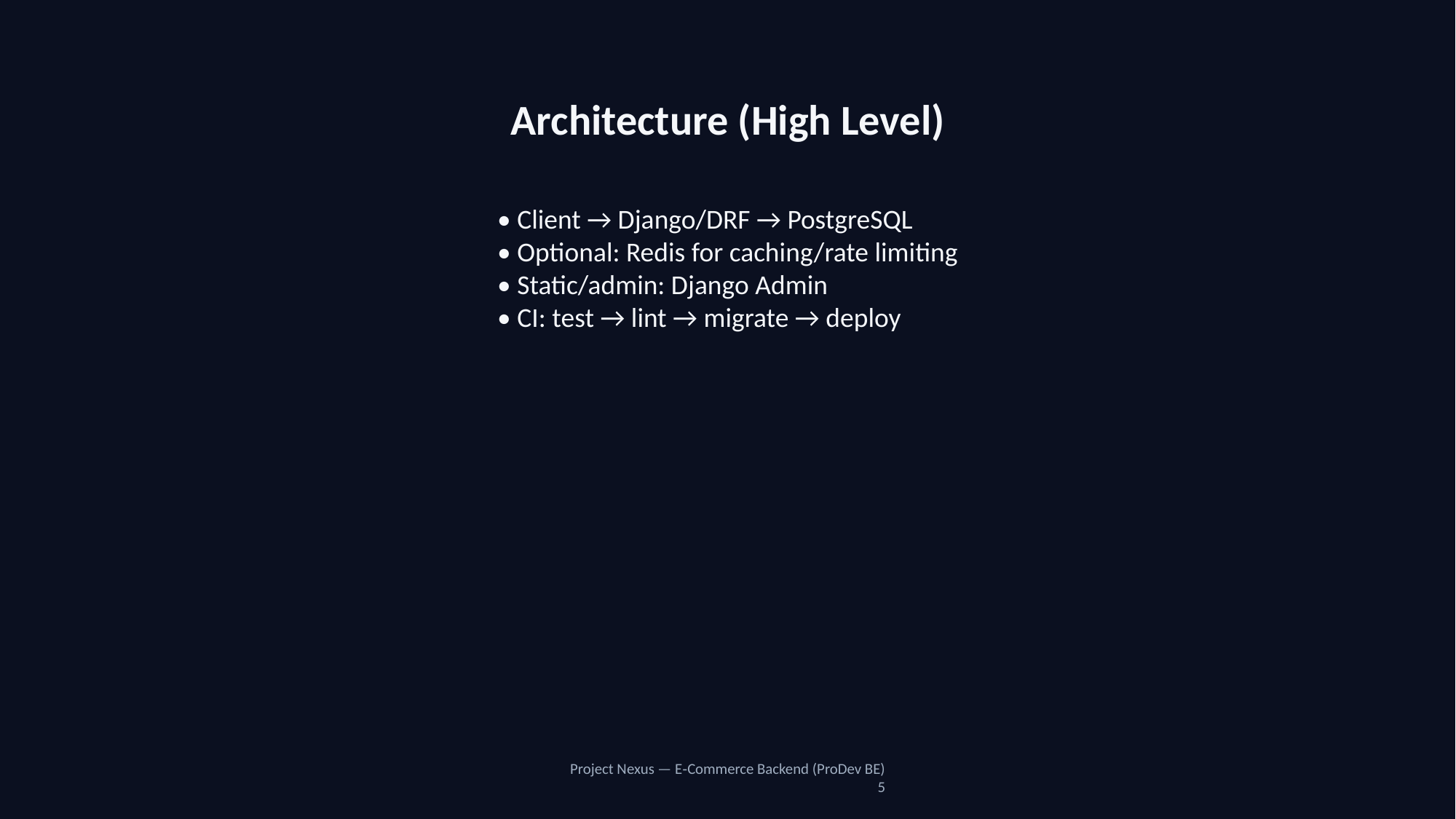

Architecture (High Level)
• Client → Django/DRF → PostgreSQL
• Optional: Redis for caching/rate limiting
• Static/admin: Django Admin
• CI: test → lint → migrate → deploy
Project Nexus — E‑Commerce Backend (ProDev BE)
5